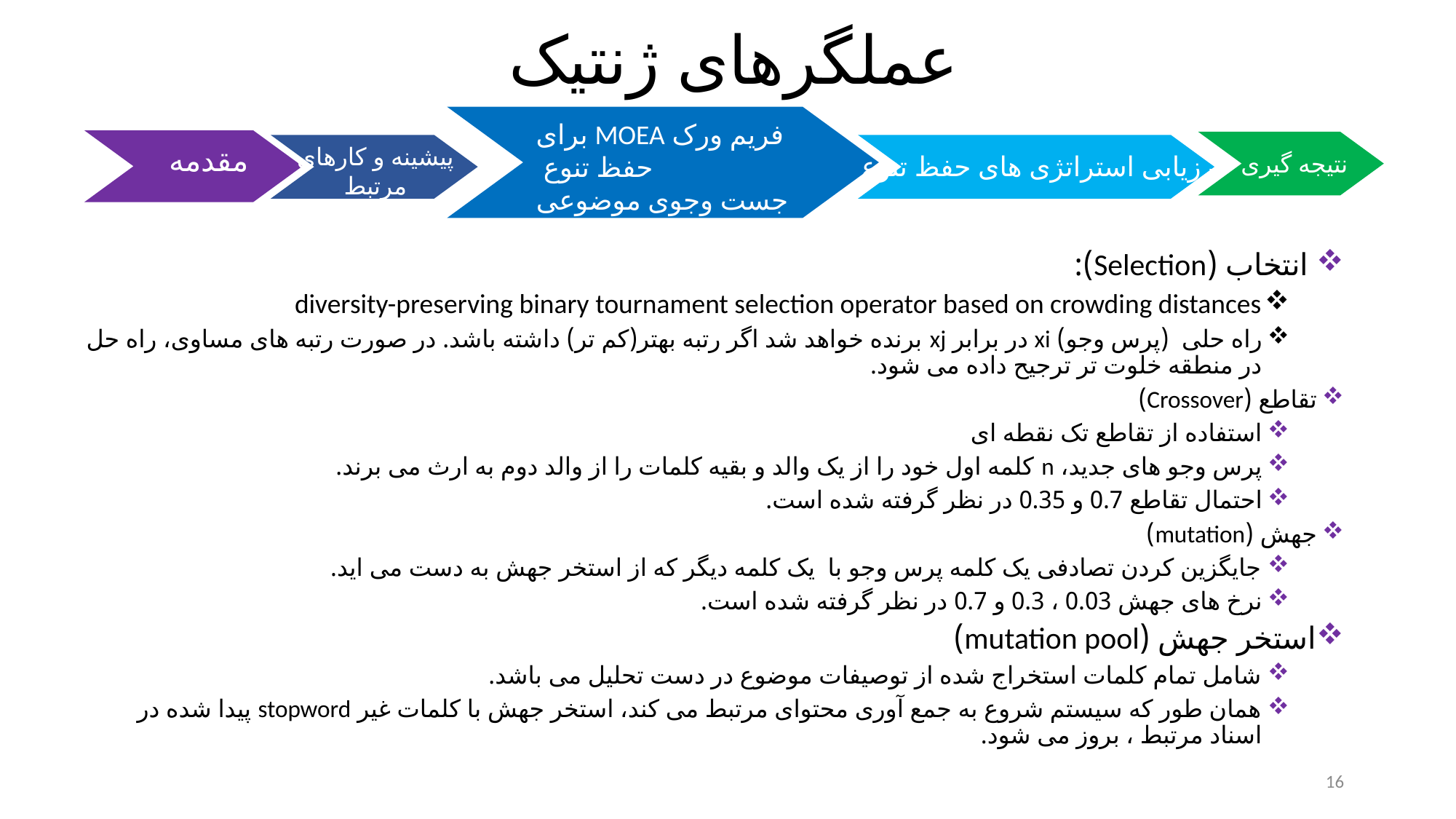

# عملگرهای ژنتیک

مقدمه

نتیجه گیری

پیشینه و کارهای
مرتبط

فریم ورک MOEA برای حفظ تنوع
جست وجوی موضوعی
ارزیابی استراتژی های حفظ تنوع

 انتخاب (Selection):
diversity-preserving binary tournament selection operator based on crowding distances
راه حلی  (پرس وجو) xi در برابر xj برنده خواهد شد اگر رتبه بهتر(کم تر) داشته باشد. در صورت رتبه های مساوی، راه حل در منطقه خلوت تر ترجیح داده می شود.
تقاطع (Crossover)
استفاده از تقاطع تک نقطه ای
پرس وجو های جدید، n کلمه اول خود را از یک والد و بقیه کلمات را از والد دوم به ارث می برند.
احتمال تقاطع 0.7 و 0.35 در نظر گرفته شده است.
جهش (mutation)
جایگزین کردن تصادفی یک کلمه پرس وجو با  یک کلمه دیگر که از استخر جهش به دست می اید.
نرخ های جهش 0.03 ، 0.3 و 0.7 در نظر گرفته شده است.
استخر جهش (mutation pool)
شامل تمام کلمات استخراج شده از توصیفات موضوع در دست تحلیل می باشد.
همان طور که سیستم شروع به جمع آوری محتوای مرتبط می کند، استخر جهش با کلمات غیر stopword پیدا شده در اسناد مرتبط ، بروز می شود.

16